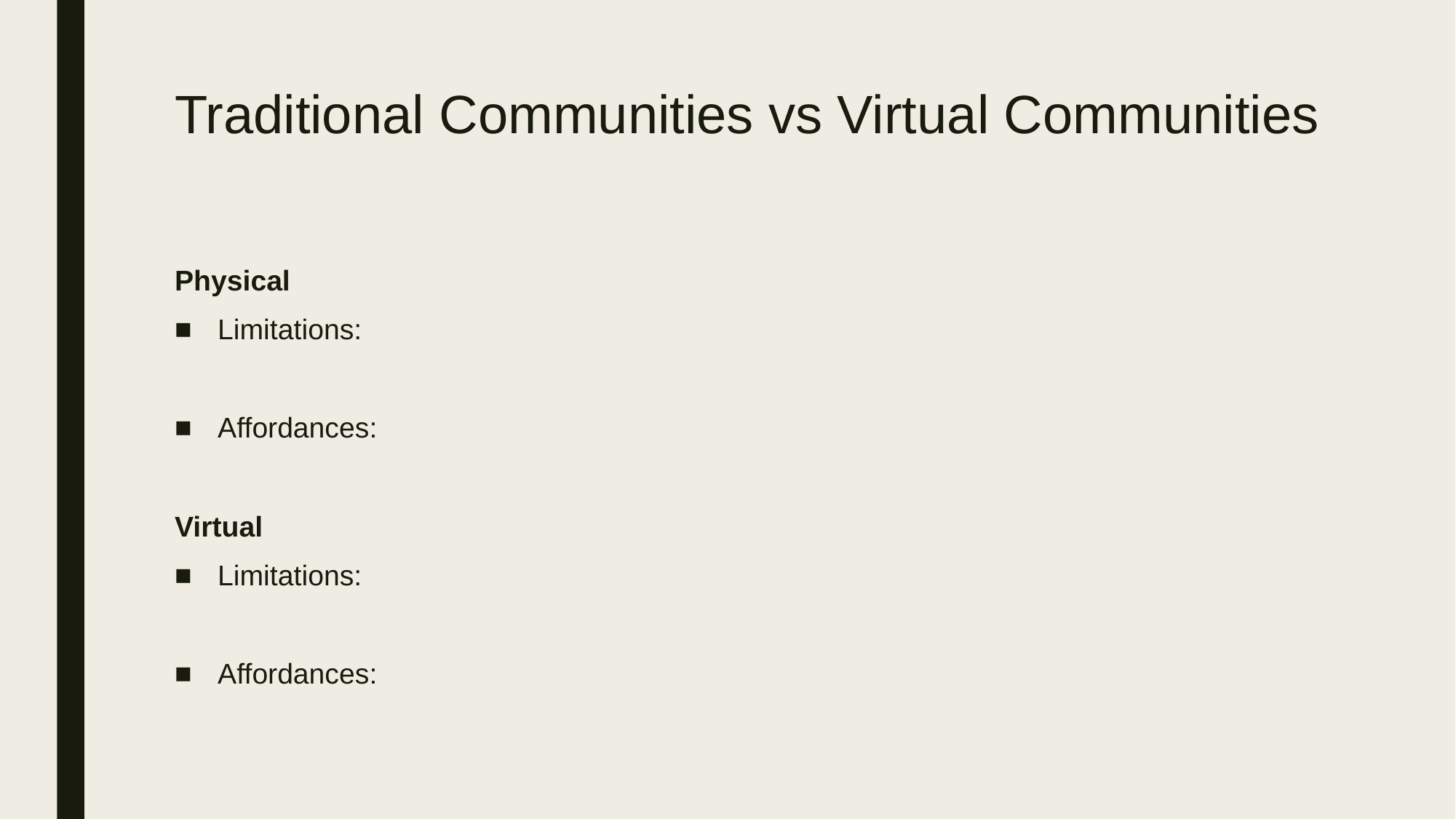

# Traditional Communities vs Virtual Communities

Physical
Limitations:

Affordances:

Virtual
Limitations:

Affordances: